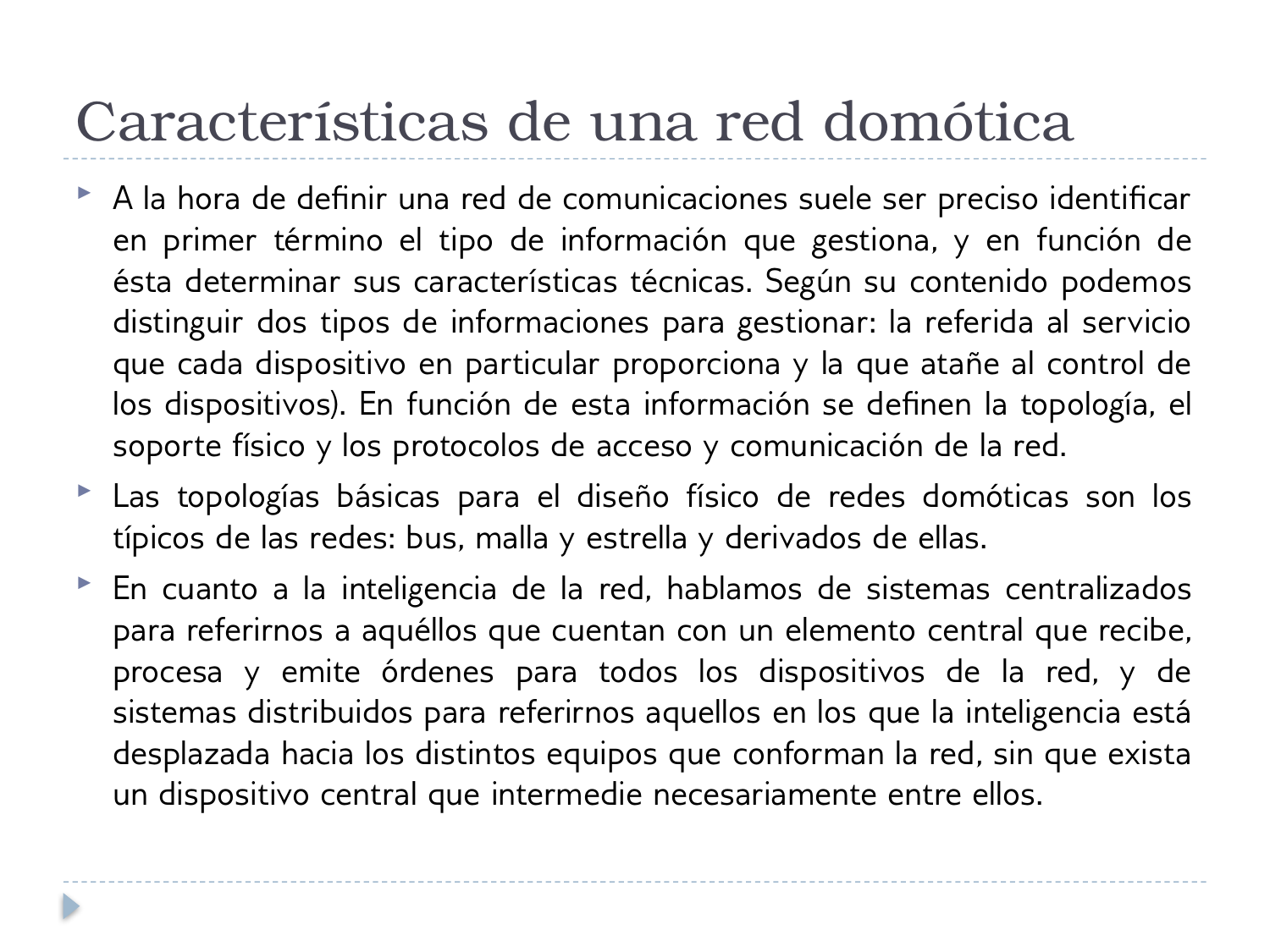

# Características de una red domótica
A la hora de definir una red de comunicaciones suele ser preciso identificar en primer término el tipo de información que gestiona, y en función de ésta determinar sus características técnicas. Según su contenido podemos distinguir dos tipos de informaciones para gestionar: la referida al servicio que cada dispositivo en particular proporciona y la que atañe al control de los dispositivos). En función de esta información se definen la topología, el soporte físico y los protocolos de acceso y comunicación de la red.
Las topologías básicas para el diseño físico de redes domóticas son los típicos de las redes: bus, malla y estrella y derivados de ellas.
En cuanto a la inteligencia de la red, hablamos de sistemas centralizados para referirnos a aquéllos que cuentan con un elemento central que recibe, procesa y emite órdenes para todos los dispositivos de la red, y de sistemas distribuidos para referirnos aquellos en los que la inteligencia está desplazada hacia los distintos equipos que conforman la red, sin que exista un dispositivo central que intermedie necesariamente entre ellos.